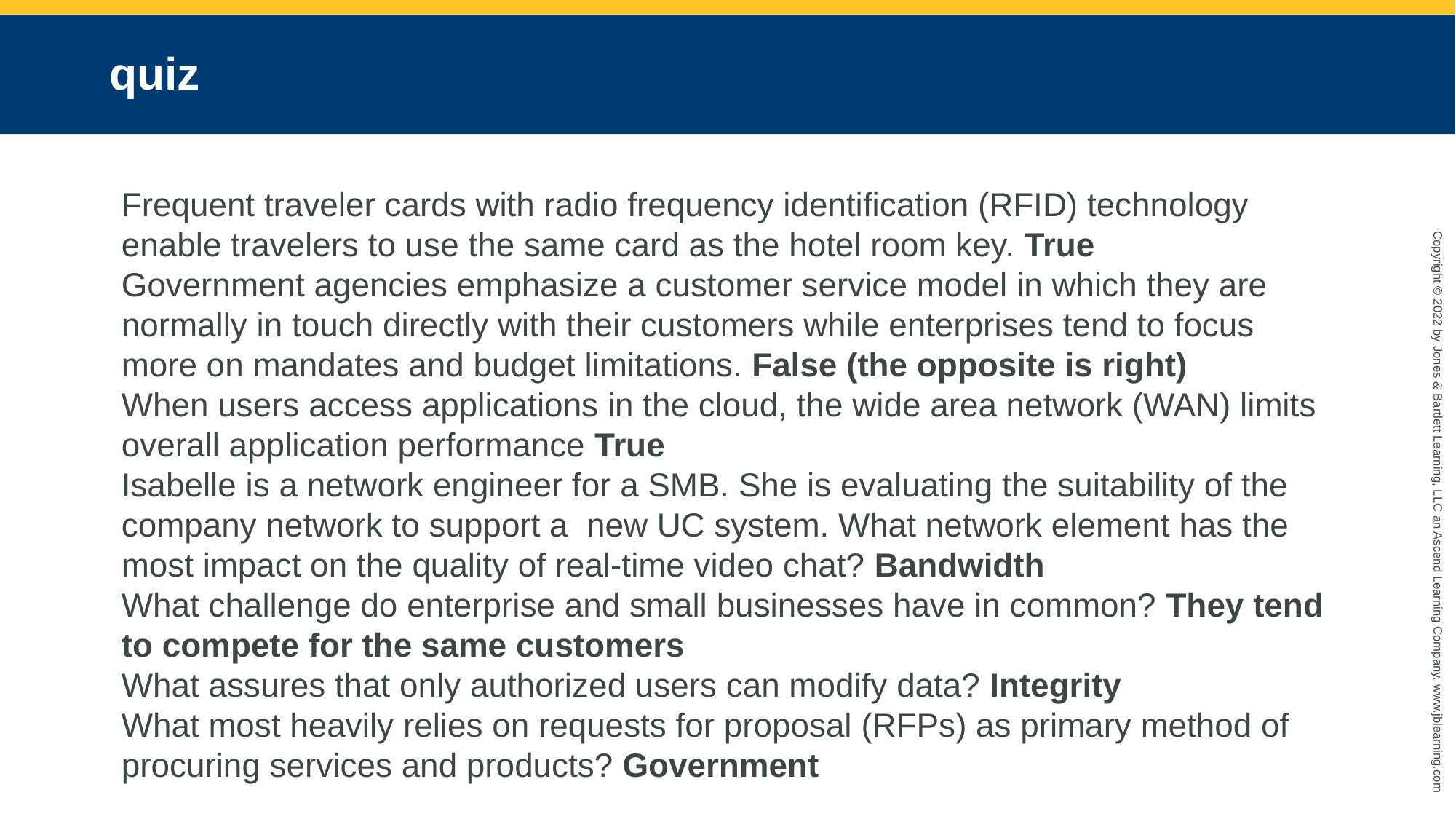

# quiz
Frequent traveler cards with radio frequency identification (RFID) technology enable travelers to use the same card as the hotel room key. True
Government agencies emphasize a customer service model in which they are normally in touch directly with their customers while enterprises tend to focus more on mandates and budget limitations. False (the opposite is right)
When users access applications in the cloud, the wide area network (WAN) limits overall application performance True
Isabelle is a network engineer for a SMB. She is evaluating the suitability of the company network to support a  new UC system. What network element has the most impact on the quality of real-time video chat? Bandwidth
What challenge do enterprise and small businesses have in common? They tend to compete for the same customers
What assures that only authorized users can modify data? Integrity
What most heavily relies on requests for proposal (RFPs) as primary method of procuring services and products? Government